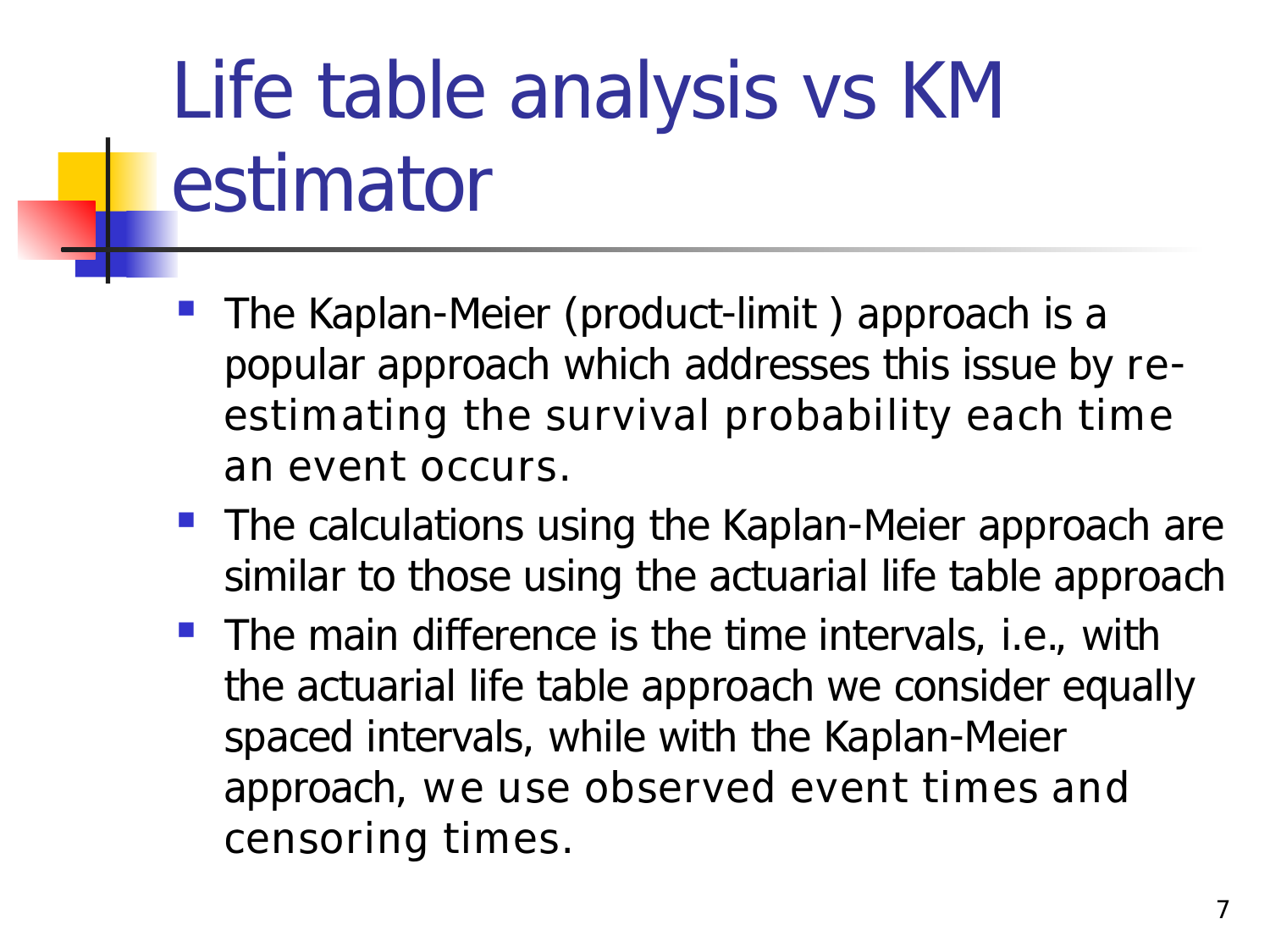

# Life table analysis vs KM estimator
The Kaplan-Meier (product-limit ) approach is a popular approach which addresses this issue by re-estimating the survival probability each time an event occurs.
The calculations using the Kaplan-Meier approach are similar to those using the actuarial life table approach
The main difference is the time intervals, i.e., with the actuarial life table approach we consider equally spaced intervals, while with the Kaplan-Meier approach, we use observed event times and censoring times.
7